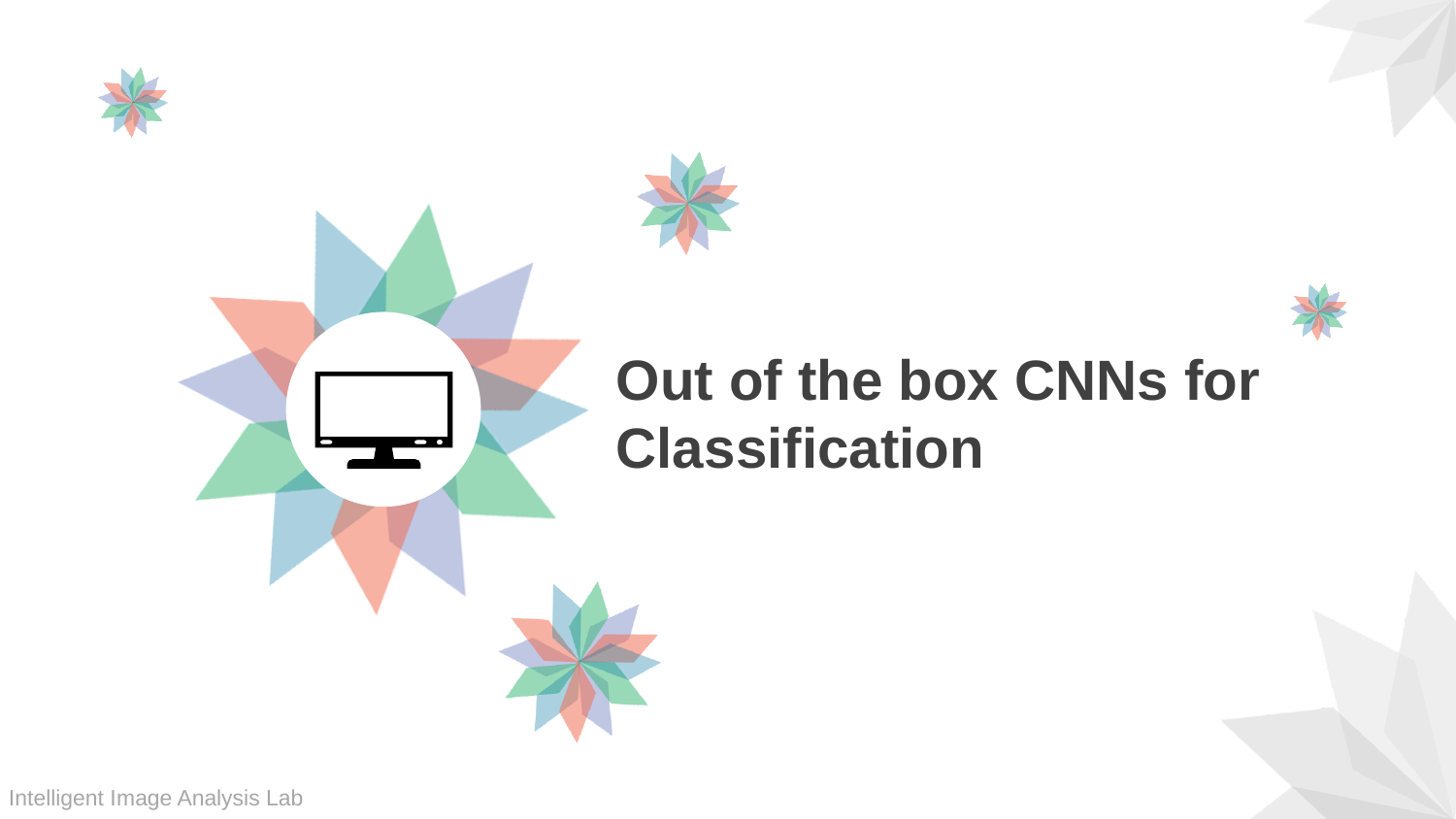

Out of the box CNNs for Classification